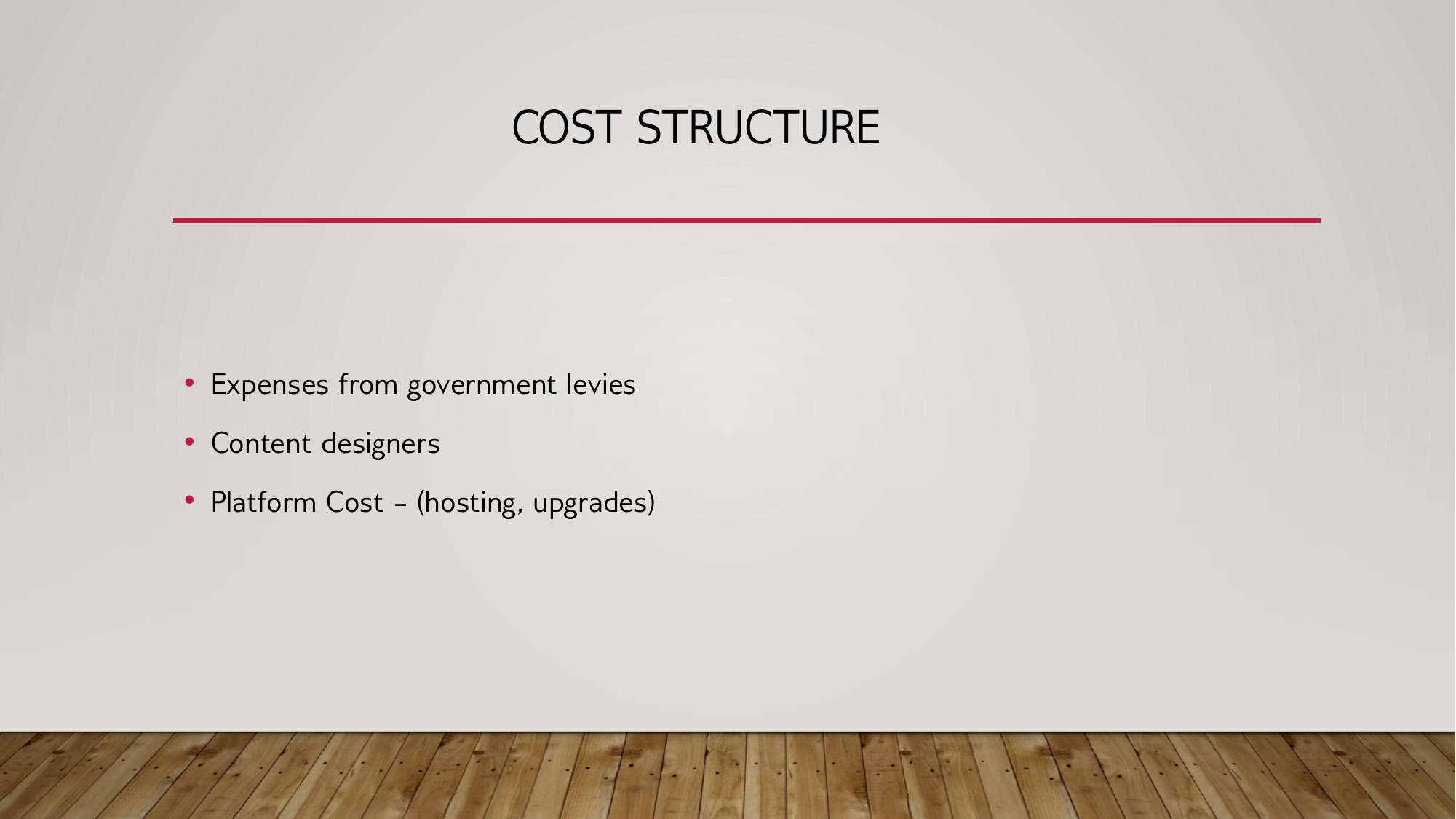

# COST STRUCTURE

Expenses from government levies
Content designers
Platform Cost – (hosting, upgrades)